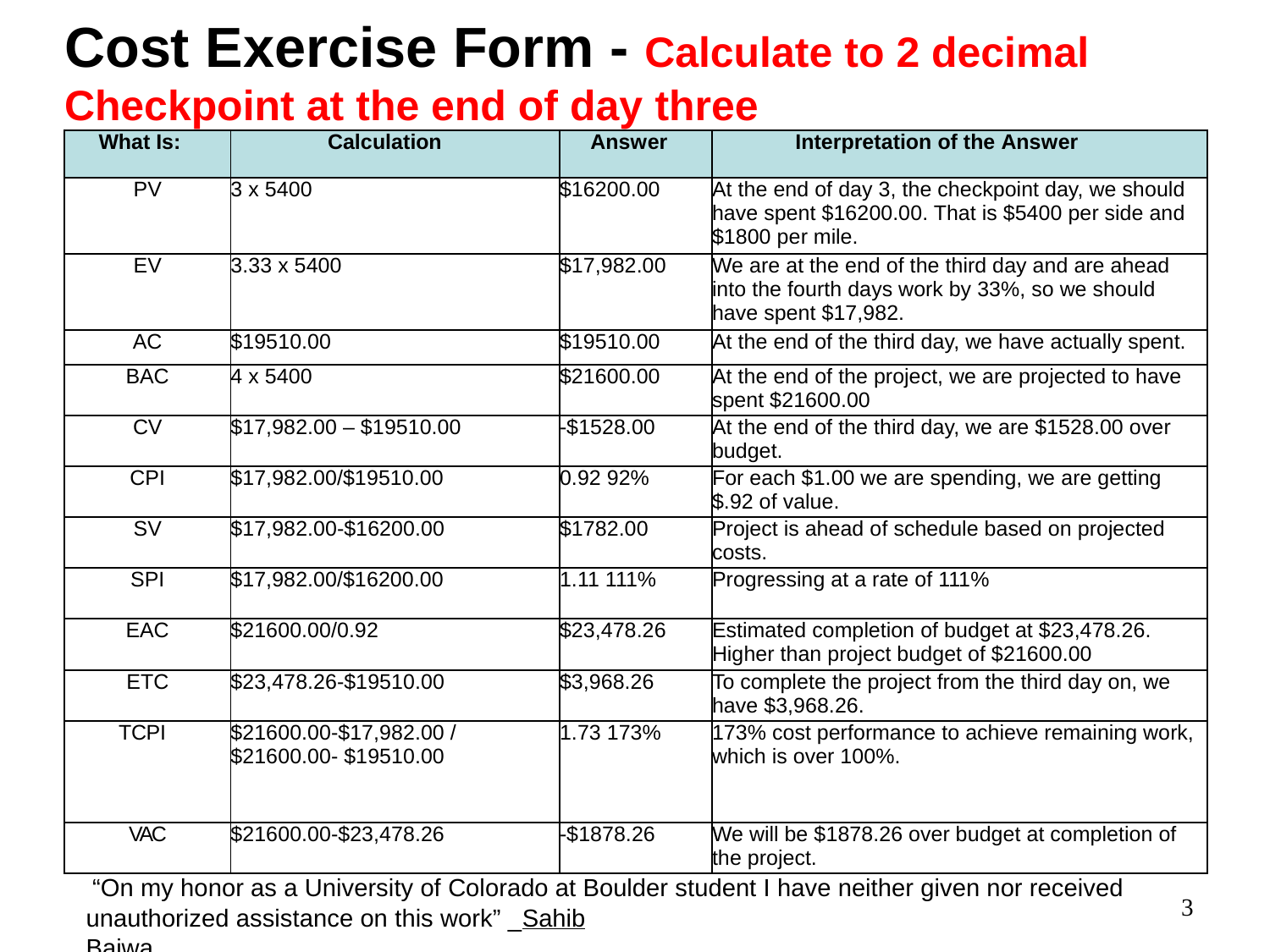

# Cost Exercise Form - Calculate to 2 decimal Checkpoint at the end of day three
| What Is: | Calculation | Answer | Interpretation of the Answer |
| --- | --- | --- | --- |
| PV | 3 x 5400 | $16200.00 | At the end of day 3, the checkpoint day, we should have spent $16200.00. That is $5400 per side and $1800 per mile. |
| EV | 3.33 x 5400 | $17,982.00 | We are at the end of the third day and are ahead into the fourth days work by 33%, so we should have spent $17,982. |
| AC | $19510.00 | $19510.00 | At the end of the third day, we have actually spent. |
| BAC | 4 x 5400 | $21600.00 | At the end of the project, we are projected to have spent $21600.00 |
| CV | $17,982.00 – $19510.00 | -$1528.00 | At the end of the third day, we are $1528.00 over budget. |
| CPI | $17,982.00/$19510.00 | 0.92 92% | For each $1.00 we are spending, we are getting $.92 of value. |
| SV | $17,982.00-$16200.00 | $1782.00 | Project is ahead of schedule based on projected costs. |
| SPI | $17,982.00/$16200.00 | 1.11 111% | Progressing at a rate of 111% |
| EAC | $21600.00/0.92 | $23,478.26 | Estimated completion of budget at $23,478.26. Higher than project budget of $21600.00 |
| ETC | $23,478.26-$19510.00 | $3,968.26 | To complete the project from the third day on, we have $3,968.26. |
| TCPI | $21600.00-$17,982.00 / $21600.00- $19510.00 | 1.73 173% | 173% cost performance to achieve remaining work, which is over 100%. |
| VAC | $21600.00-$23,478.26 | -$1878.26 | We will be $1878.26 over budget at completion of the project. |

“On my honor as a University of Colorado at Boulder student I have neither given nor received unauthorized assistance on this work” _Sahib Bajwa_____________________________________
3